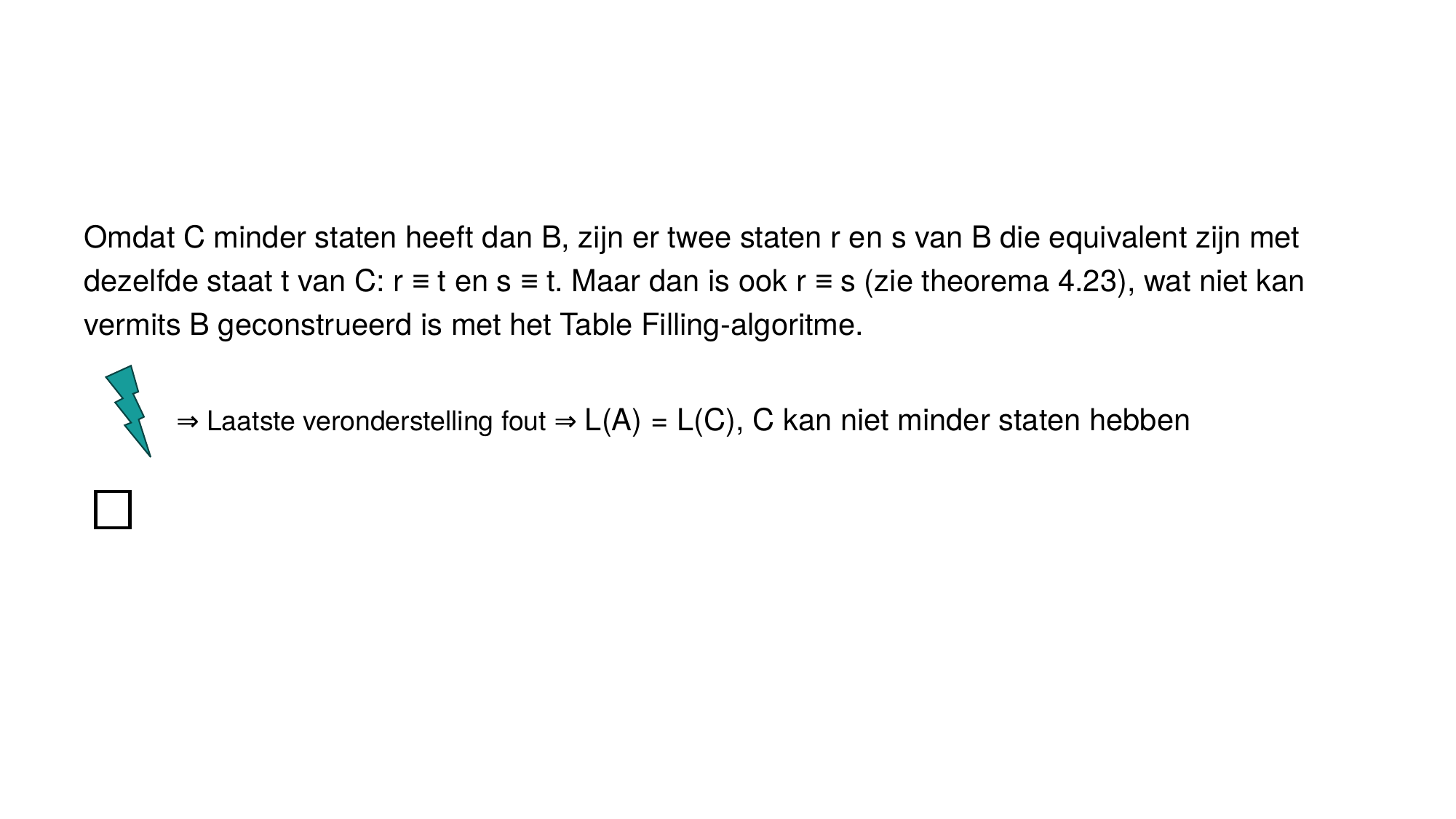

#
Omdat C minder staten heeft dan B, zijn er twee staten r en s van B die equivalent zijn met dezelfde staat t van C: r ≡ t en s ≡ t. Maar dan is ook r ≡ s (zie theorema 4.23), wat niet kan vermits B geconstrueerd is met het Table Filling-algoritme.

⇒ Laatste veronderstelling fout ⇒ L(A) = L(C), C kan niet minder staten hebben